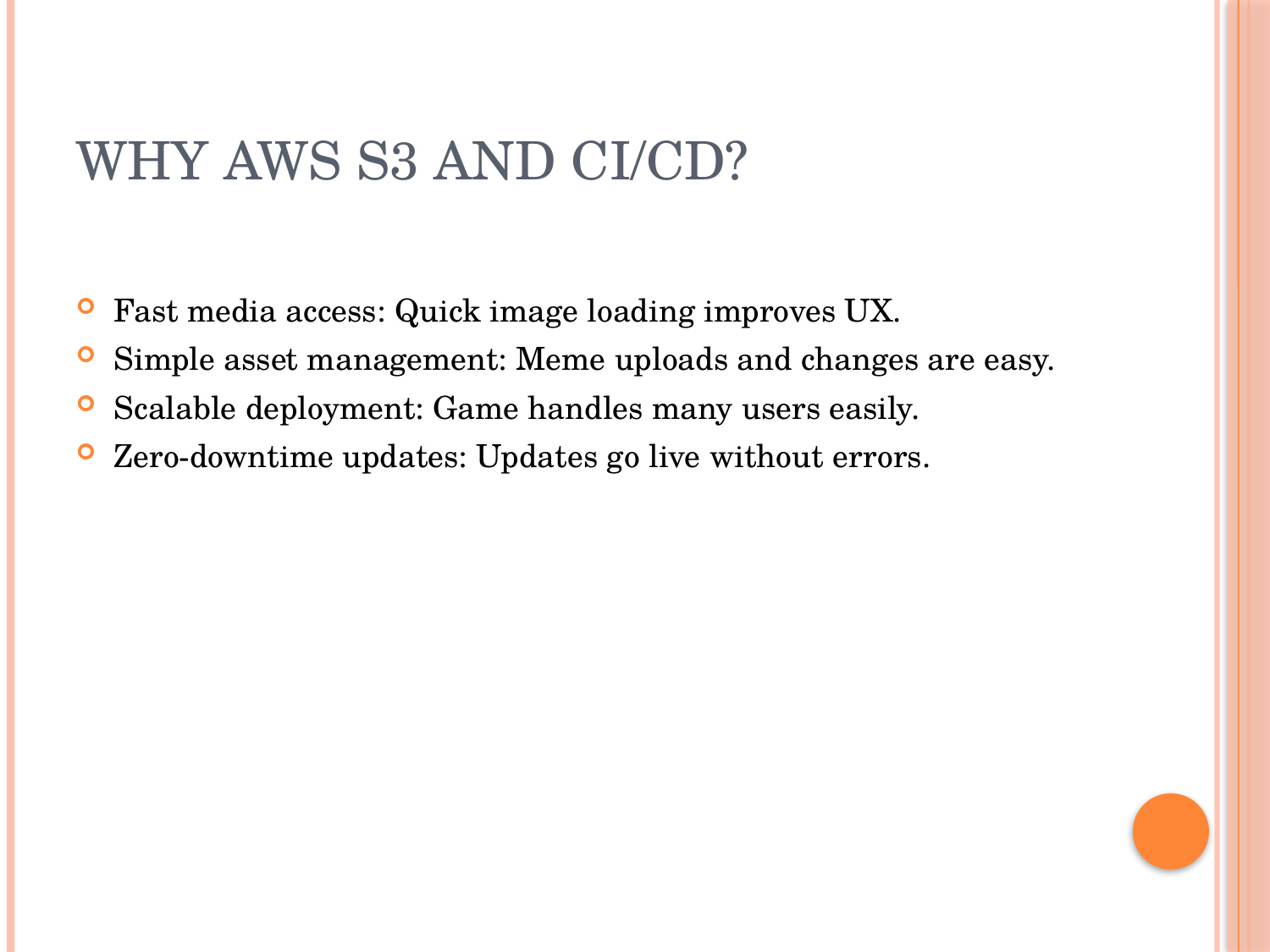

# Why AWS S3 and CI/CD?

Fast media access: Quick image loading improves UX.
Simple asset management: Meme uploads and changes are easy.
Scalable deployment: Game handles many users easily.
Zero-downtime updates: Updates go live without errors.